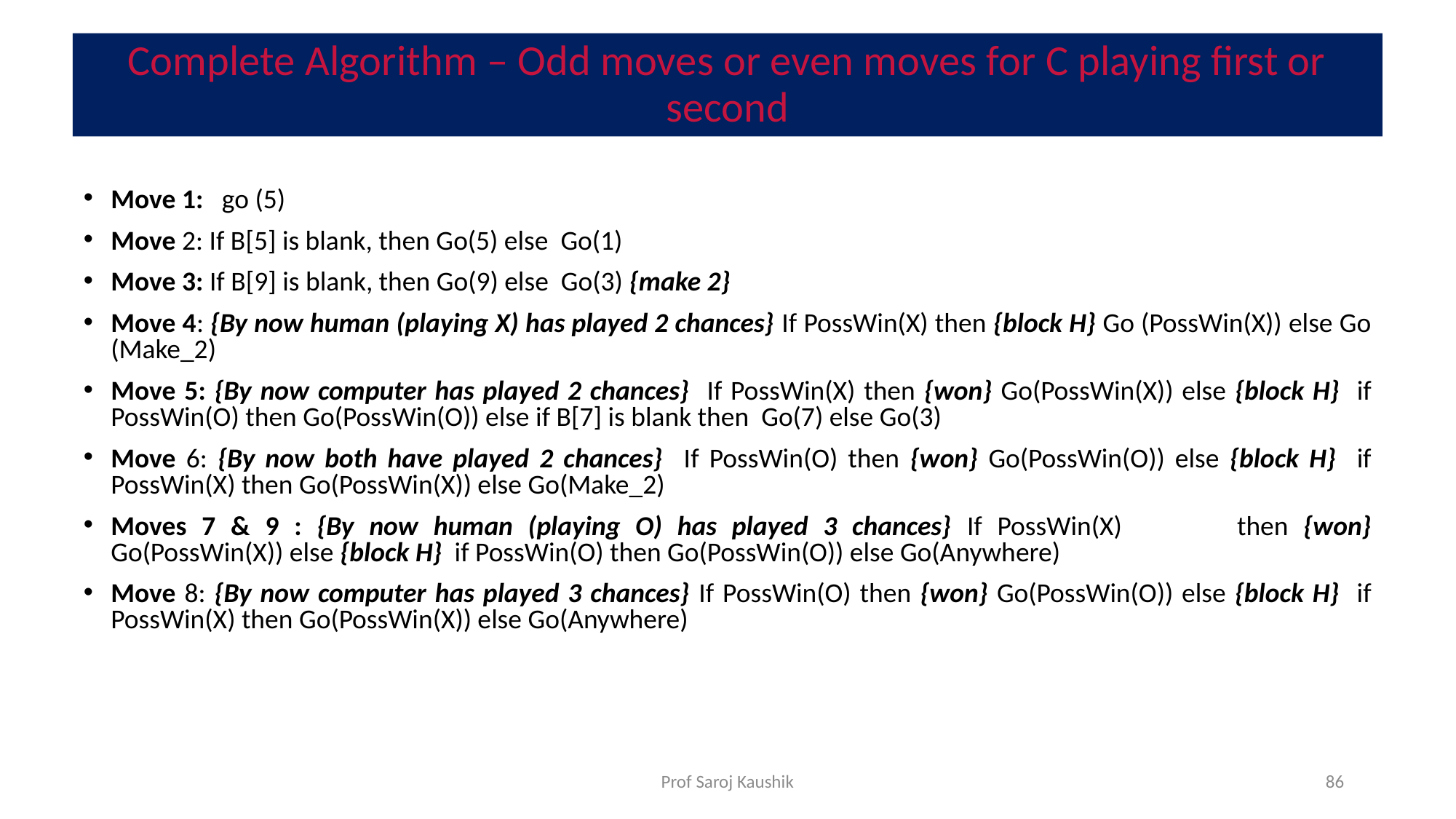

# Complete Algorithm – Odd moves or even moves for C playing first or second
Move 1:   go (5)
Move 2: If B[5] is blank, then Go(5) else  Go(1)
Move 3: If B[9] is blank, then Go(9) else  Go(3) {make 2}
Move 4: {By now human (playing X) has played 2 chances} If PossWin(X) then {block H} Go (PossWin(X)) else Go (Make_2)
Move 5: {By now computer has played 2 chances}  If PossWin(X) then {won} Go(PossWin(X)) else {block H}  if PossWin(O) then Go(PossWin(O)) else if B[7] is blank then  Go(7) else Go(3)
Move 6: {By now both have played 2 chances}  If PossWin(O) then {won} Go(PossWin(O)) else {block H}  if PossWin(X) then Go(PossWin(X)) else Go(Make_2)
Moves 7 & 9 : {By now human (playing O) has played 3 chances} If PossWin(X) 	then {won} Go(PossWin(X)) else {block H}  if PossWin(O) then Go(PossWin(O)) else Go(Anywhere)
Move 8: {By now computer has played 3 chances} If PossWin(O) then {won} Go(PossWin(O)) else {block H}  if PossWin(X) then Go(PossWin(X)) else Go(Anywhere)

Prof Saroj Kaushik
86